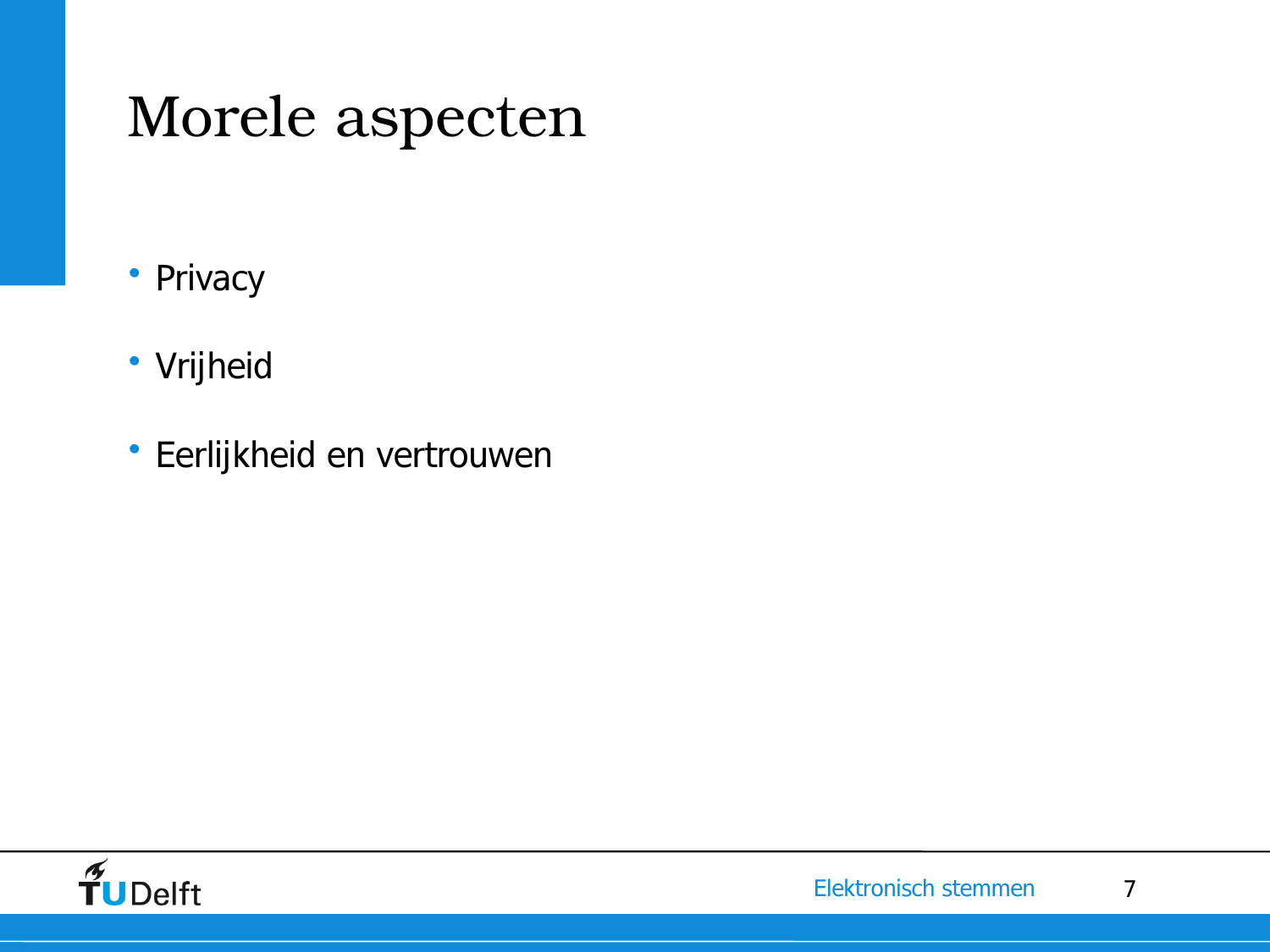

# Morele aspecten
Privacy

Vrijheid

Eerlijkheid en vertrouwen